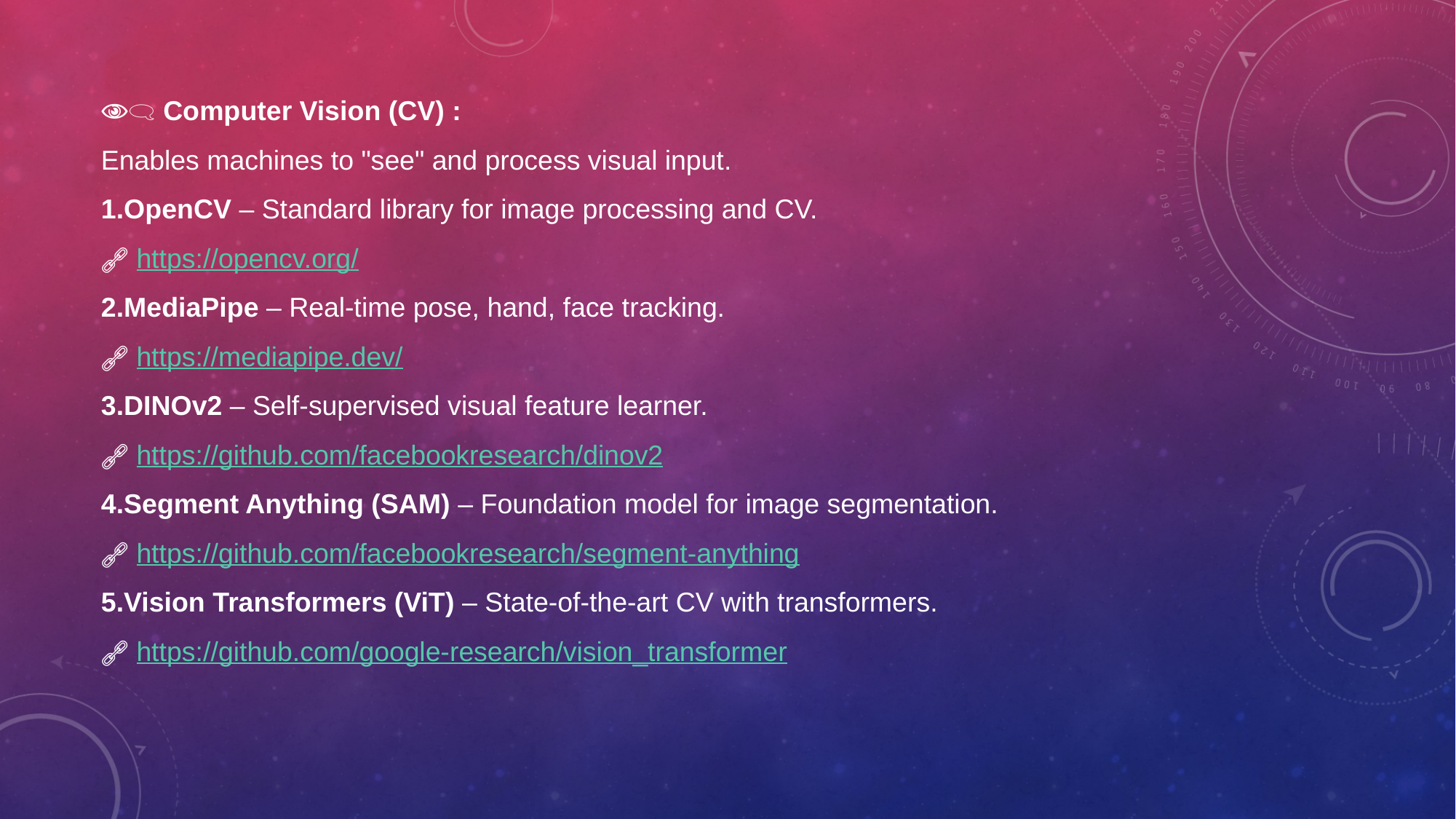

👁️‍🗨️ Computer Vision (CV) :
Enables machines to "see" and process visual input.
OpenCV – Standard library for image processing and CV.
🔗 https://opencv.org/
MediaPipe – Real-time pose, hand, face tracking.
🔗 https://mediapipe.dev/
DINOv2 – Self-supervised visual feature learner.
🔗 https://github.com/facebookresearch/dinov2
Segment Anything (SAM) – Foundation model for image segmentation.
🔗 https://github.com/facebookresearch/segment-anything
Vision Transformers (ViT) – State-of-the-art CV with transformers.
🔗 https://github.com/google-research/vision_transformer